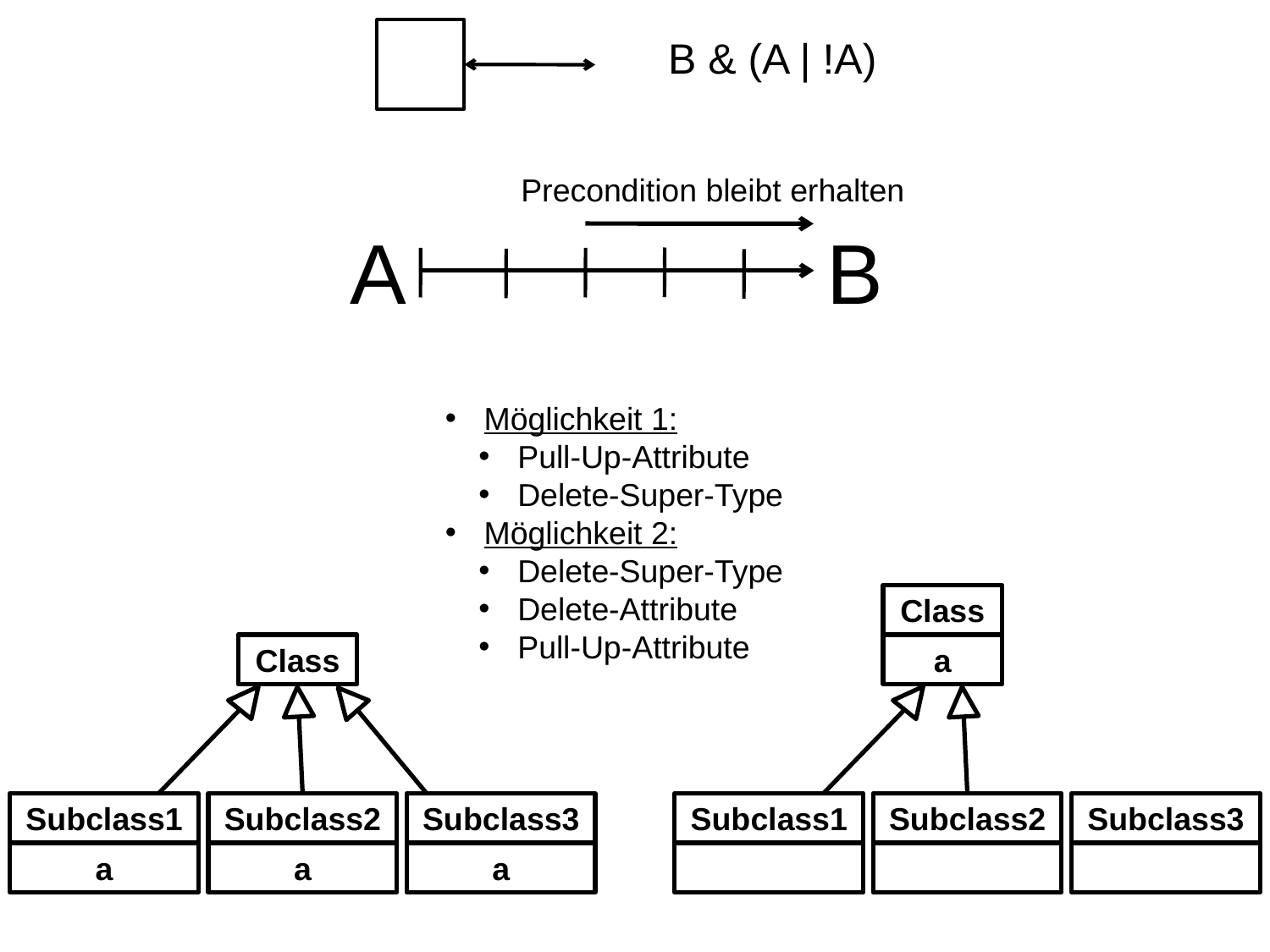

B & (A | !A)
Precondition bleibt erhalten
A
B
 Möglichkeit 1:
 Pull-Up-Attribute
 Delete-Super-Type
 Möglichkeit 2:
 Delete-Super-Type
 Delete-Attribute
 Pull-Up-Attribute
Class
Class
a

Subclass1
a
Subclass2
a
Subclass3
a
Subclass1

Subclass2

Subclass3